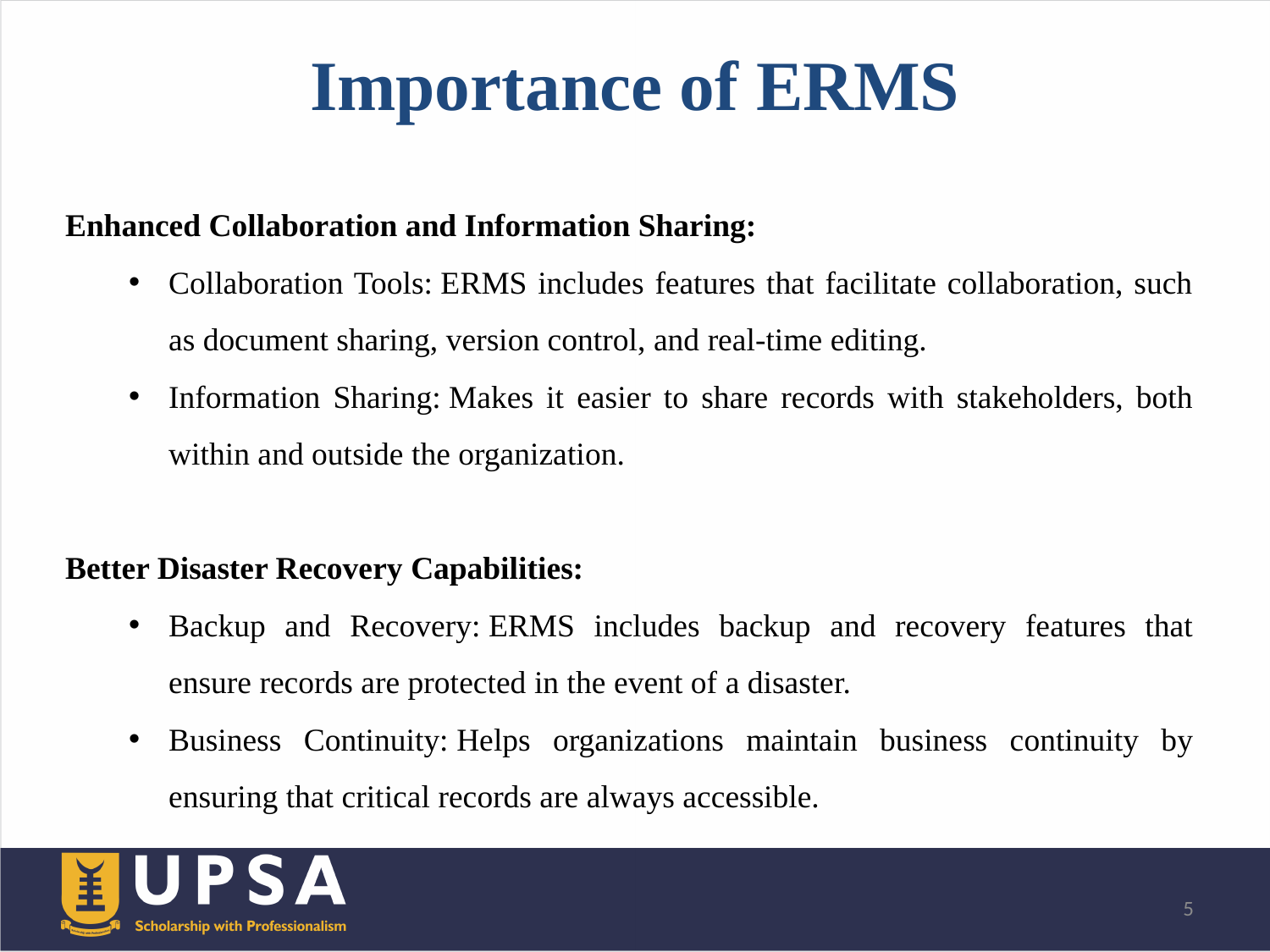

# Importance of ERMS
Enhanced Collaboration and Information Sharing:
Collaboration Tools: ERMS includes features that facilitate collaboration, such as document sharing, version control, and real-time editing.
Information Sharing: Makes it easier to share records with stakeholders, both within and outside the organization.

Better Disaster Recovery Capabilities:
Backup and Recovery: ERMS includes backup and recovery features that ensure records are protected in the event of a disaster.
Business Continuity: Helps organizations maintain business continuity by ensuring that critical records are always accessible.
5